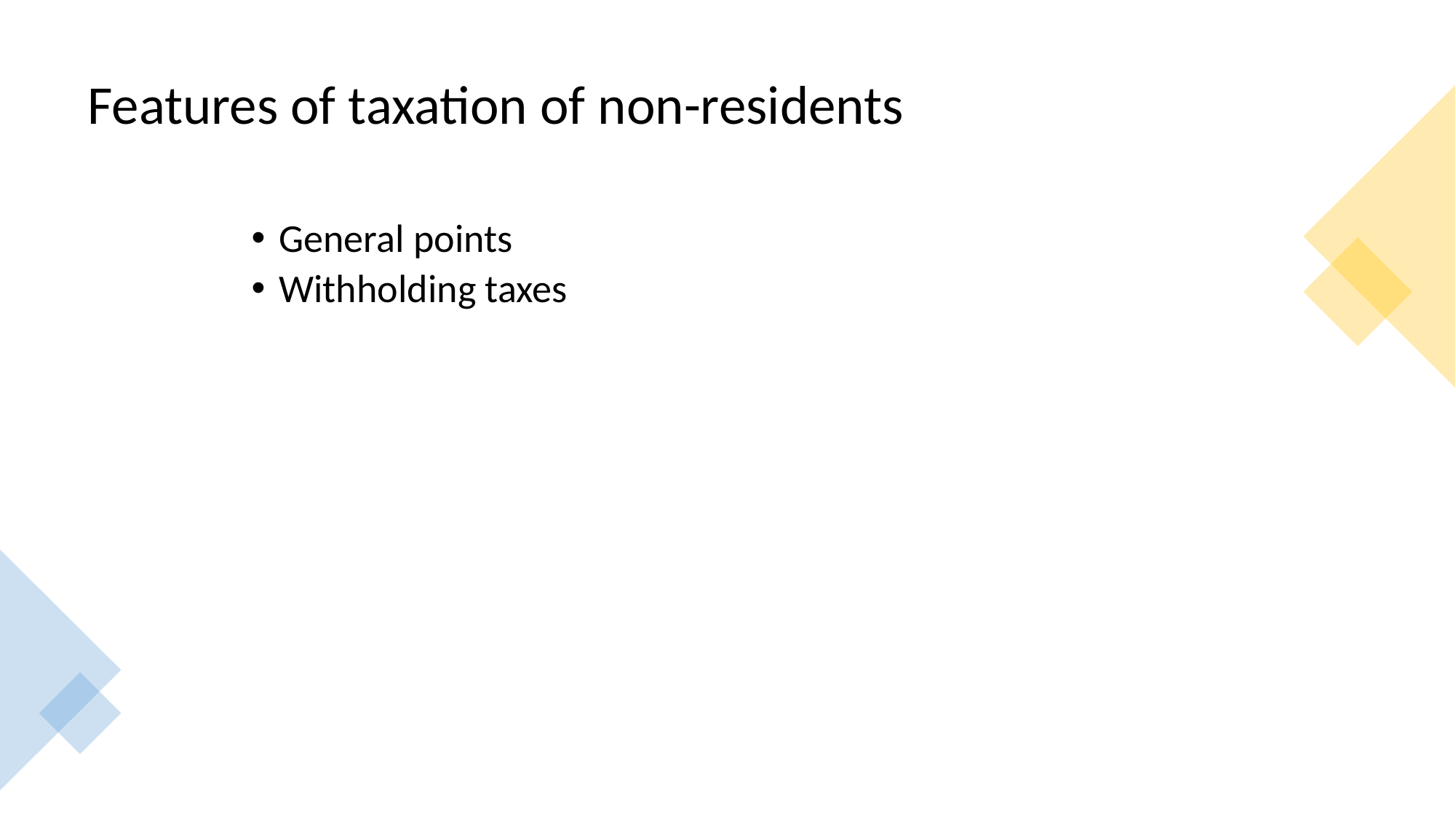

# Features of taxation of non-residents

General points
Withholding taxes